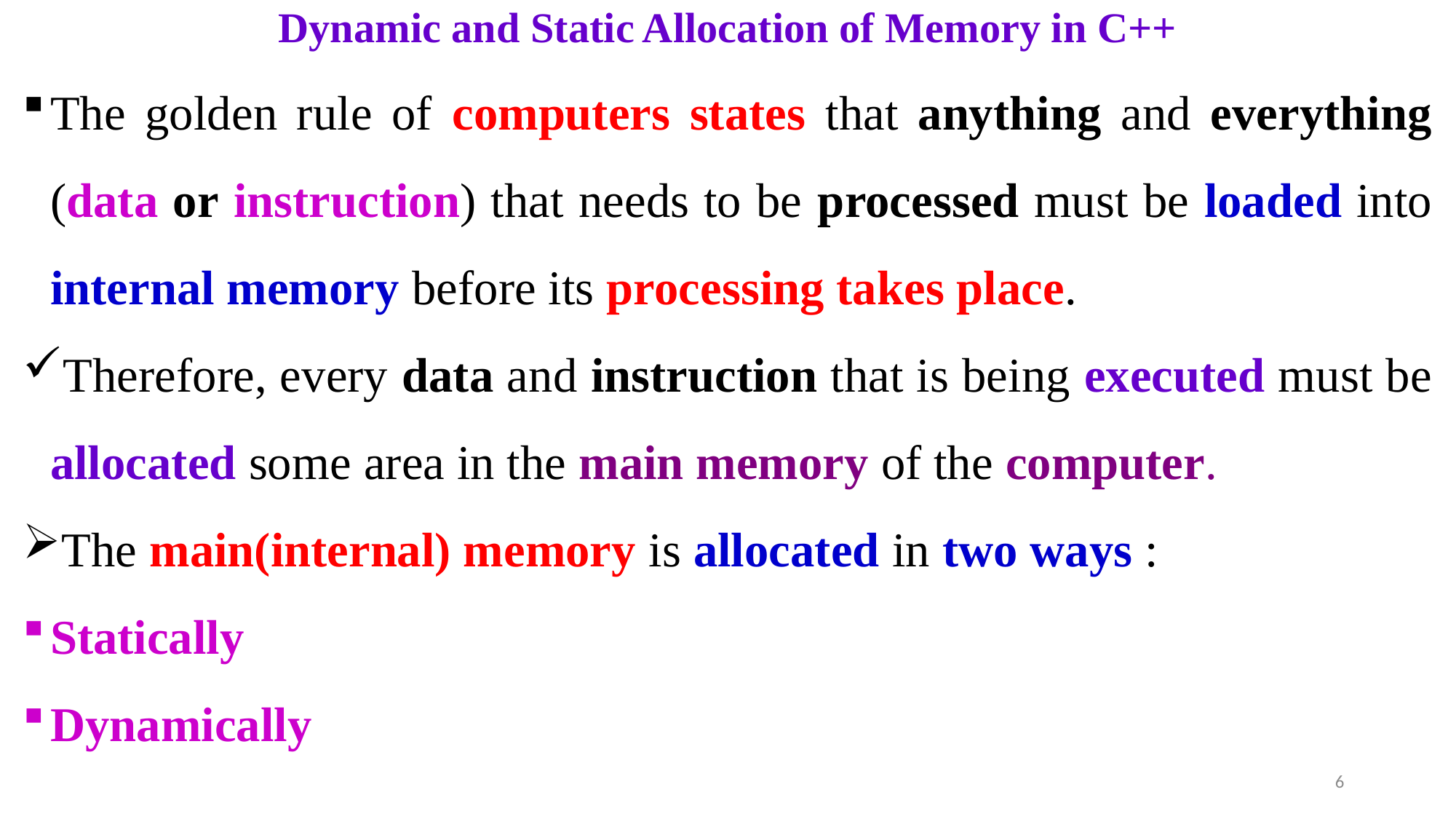

# Dynamic and Static Allocation of Memory in C++
The golden rule of computers states that anything and everything (data or instruction) that needs to be processed must be loaded into internal memory before its processing takes place.
Therefore, every data and instruction that is being executed must be allocated some area in the main memory of the computer.
The main(internal) memory is allocated in two ways :
Statically
Dynamically

6